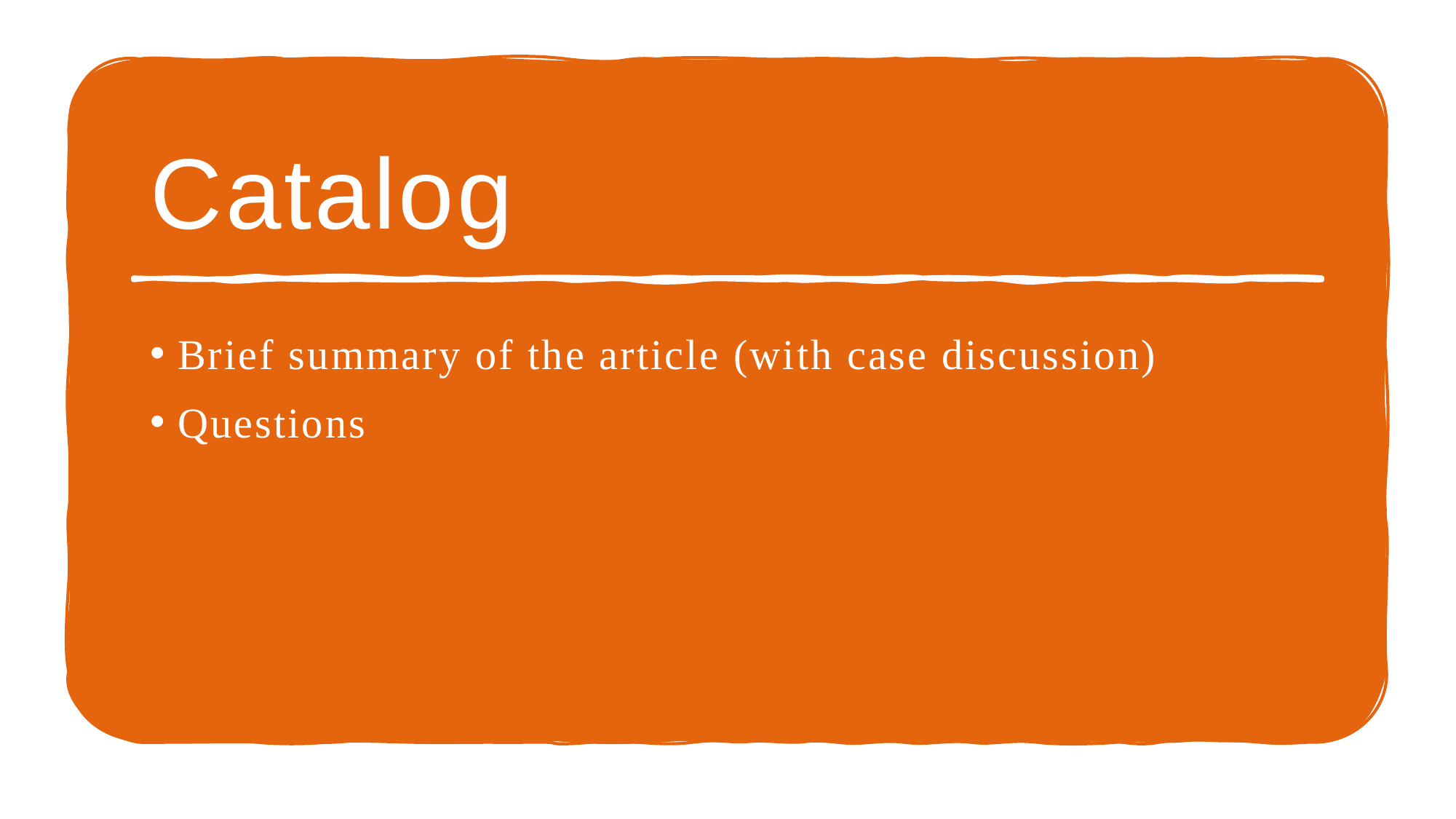

# Catalog

Brief summary of the article (with case discussion)
Questions